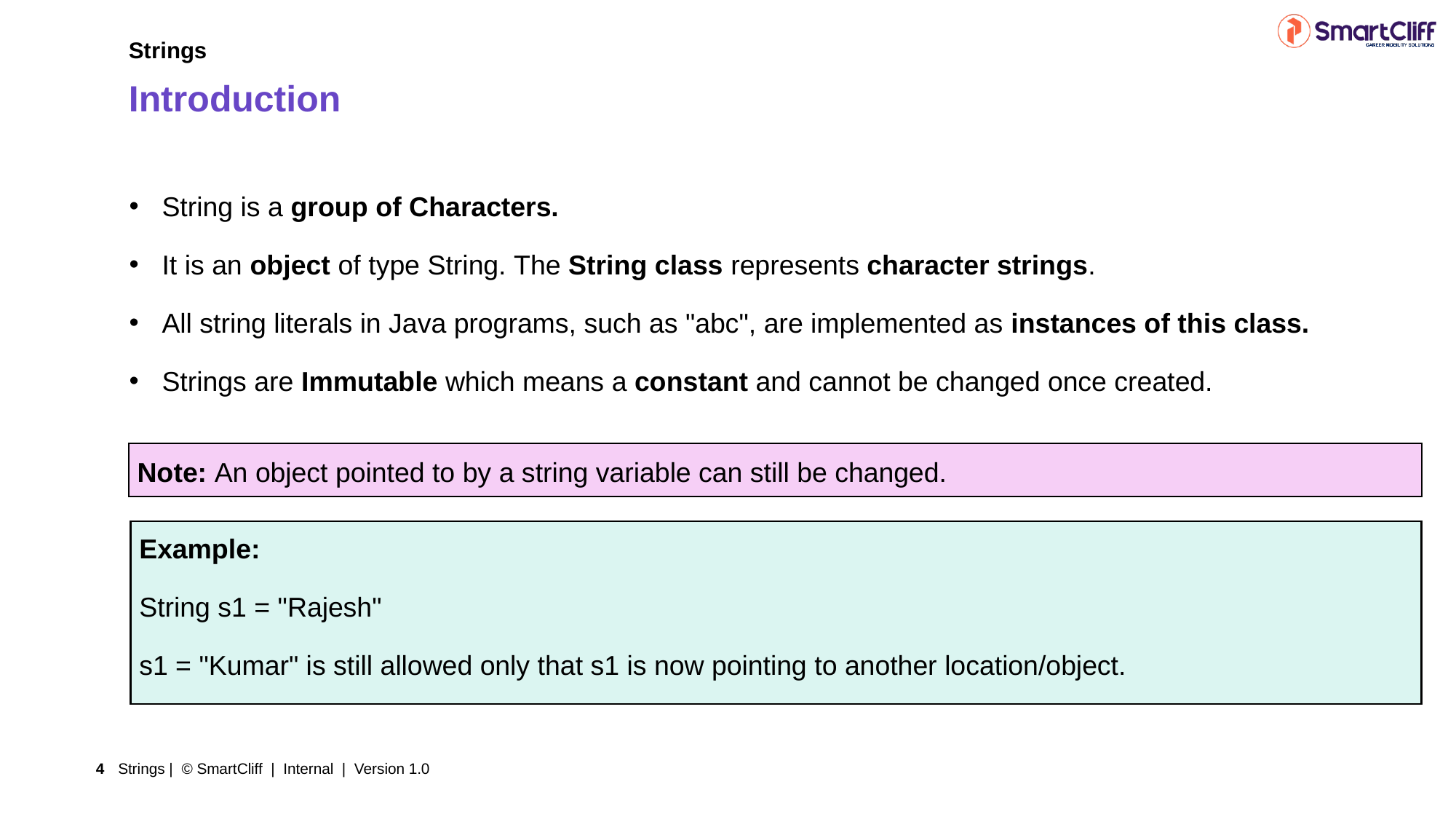

Strings
Introduction
String is a group of Characters.
It is an object of type String. The String class represents character strings.
All string literals in Java programs, such as "abc", are implemented as instances of this class.
Strings are Immutable which means a constant and cannot be changed once created.

Note: An object pointed to by a string variable can still be changed.

Example:
String s1 = "Rajesh"
s1 = "Kumar" is still allowed only that s1 is now pointing to another location/object.

Strings |  © SmartCliff  |  Internal  |  Version 1.0
4